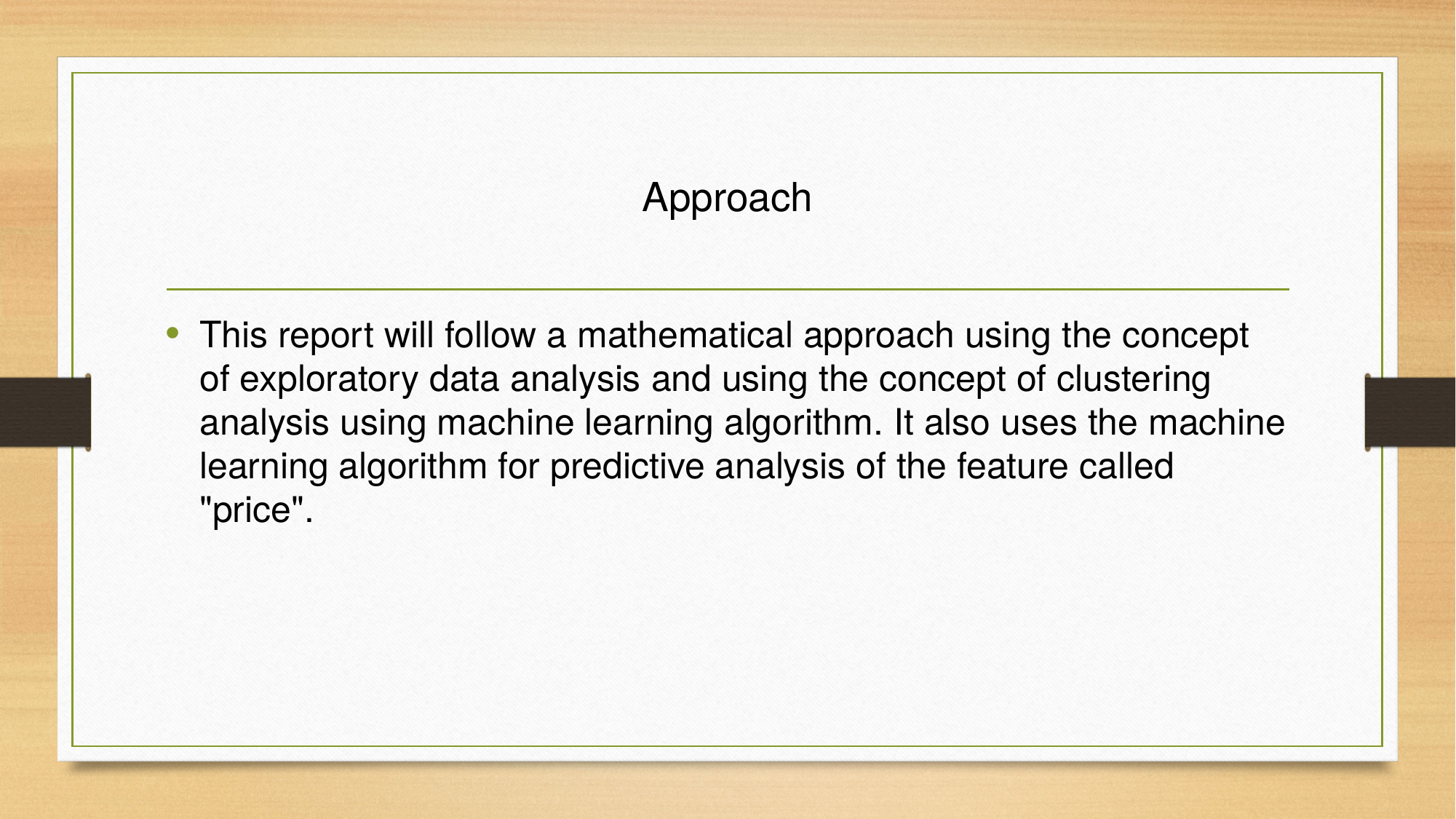

# Approach
This report will follow a mathematical approach using the concept of exploratory data analysis and using the concept of clustering analysis using machine learning algorithm. It also uses the machine learning algorithm for predictive analysis of the feature called "price".